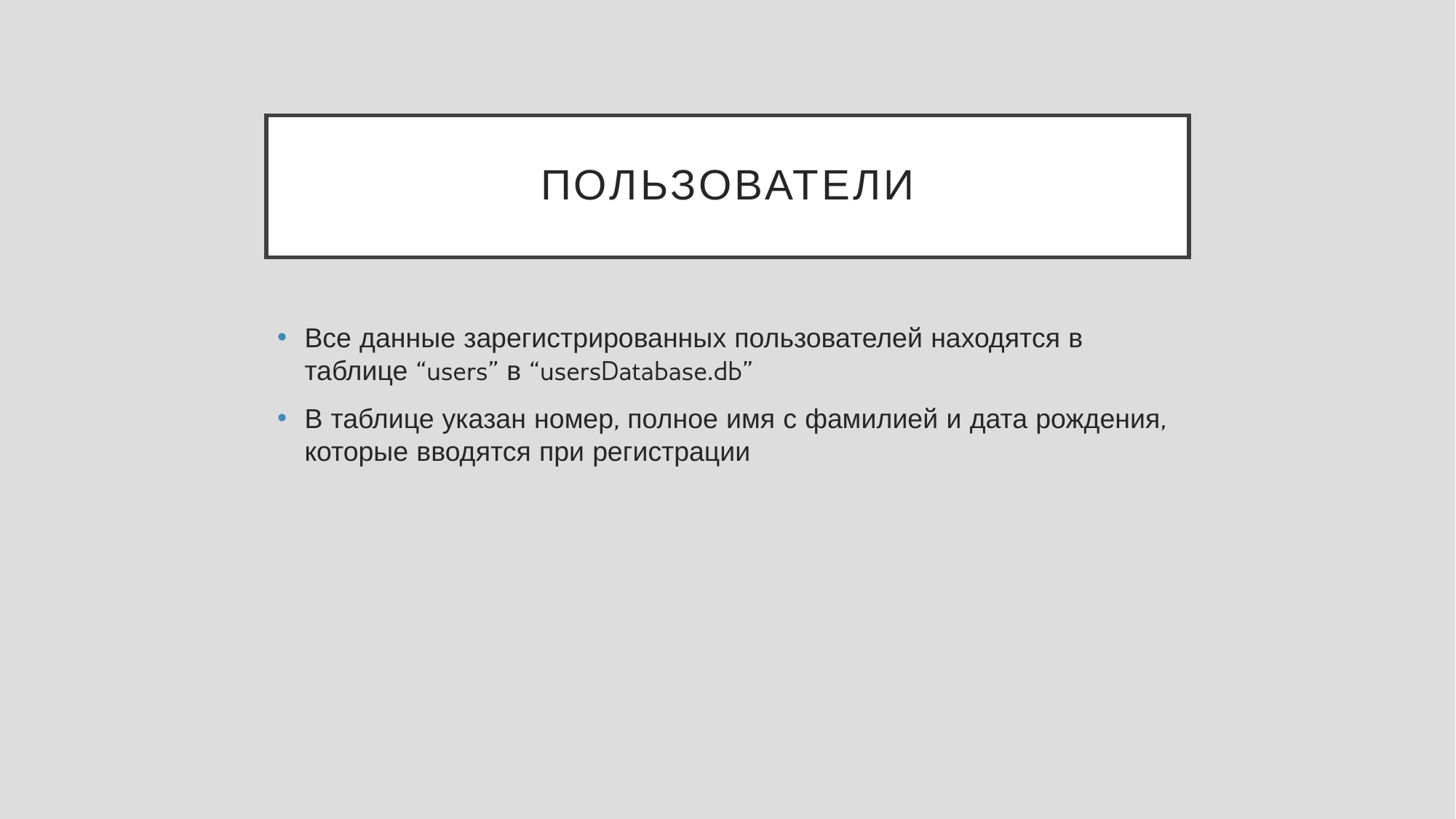

# ПОЛЬЗОВАТЕЛИ
Все данные зарегистрированных пользователей находятся в таблице “users” в “usersDatabase.db”
В таблице указан номер, полное имя с фамилией и дата рождения, которые вводятся при регистрации